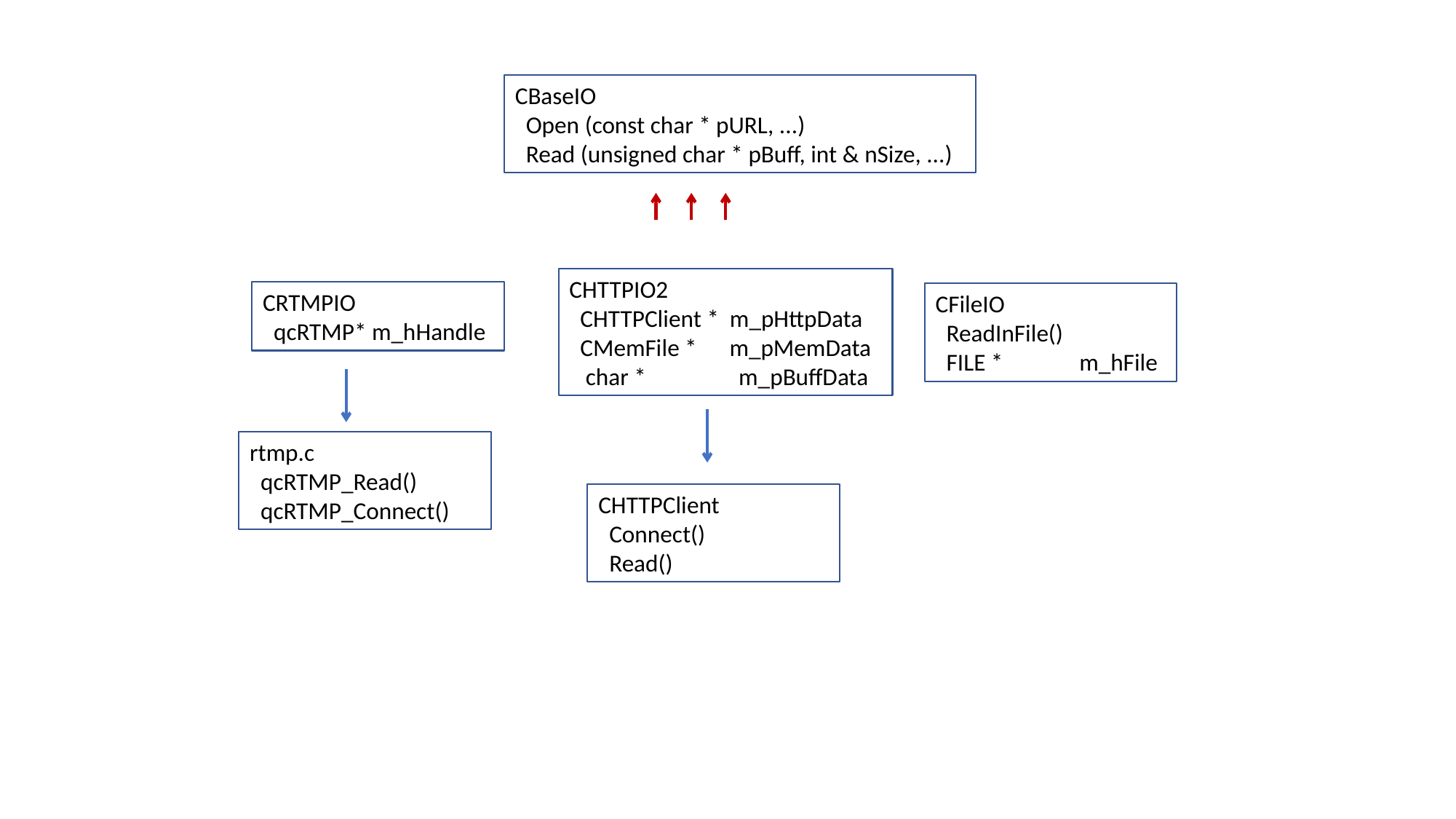

CBaseIO
  Open (const char * pURL, ...)
  Read (unsigned char * pBuff, int & nSize, ...)
CHTTPIO2
  CHTTPClient *  m_pHttpData
  CMemFile *      m_pMemData
   char *                 m_pBuffData
CRTMPIO
  qcRTMP* m_hHandle
CFileIO
  ReadInFile()
  FILE *              m_hFile
rtmp.c
  qcRTMP_Read()
  qcRTMP_Connect()
CHTTPClient
  Connect()
  Read()